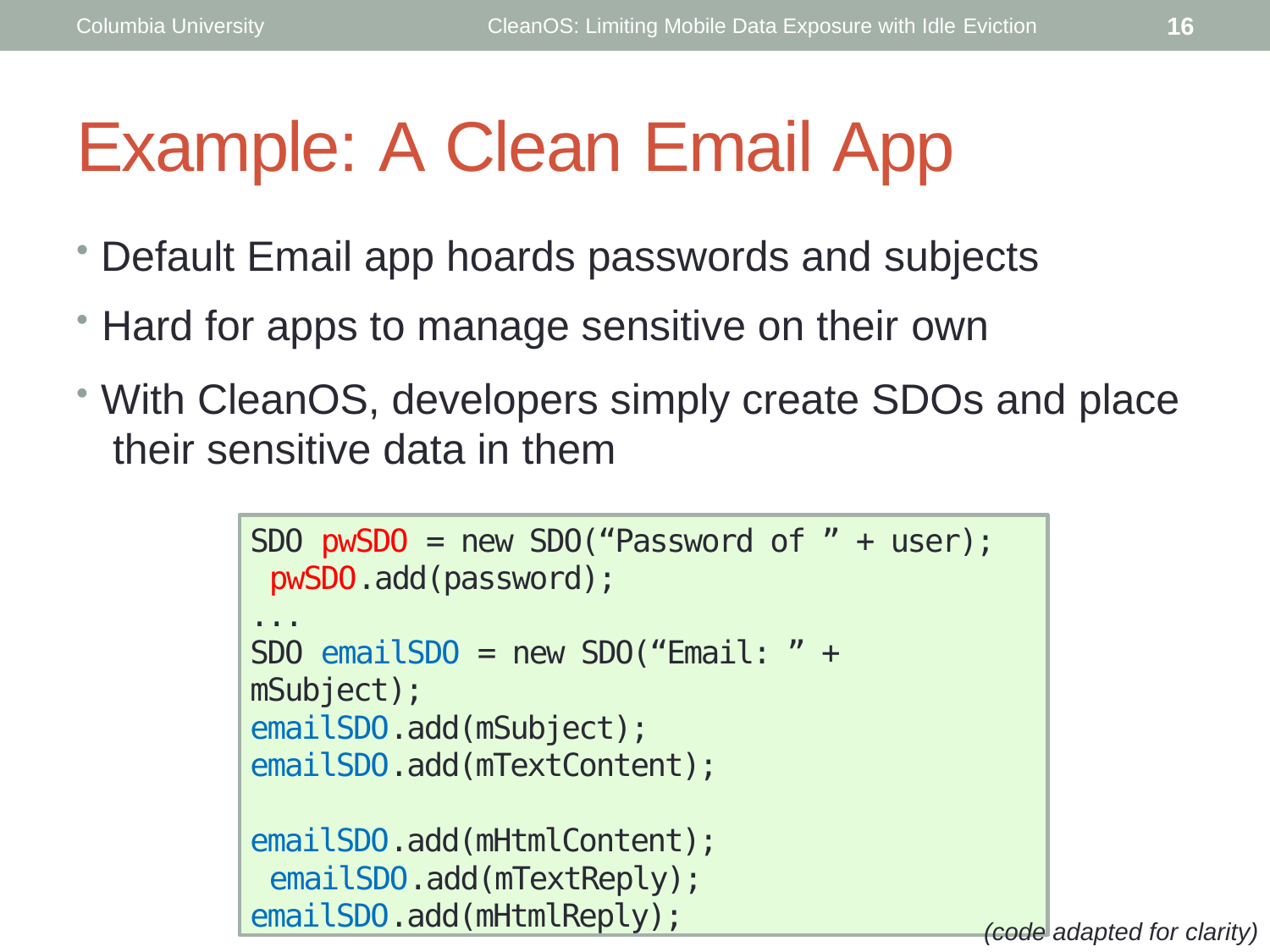

16
Columbia University
CleanOS: Limiting Mobile Data Exposure with Idle Eviction
Example: A Clean Email App
Default Email app hoards passwords and subjects
Hard for apps to manage sensitive on their own
With CleanOS, developers simply create SDOs and place  their sensitive data in them
SDO pwSDO = new SDO(“Password of ” + user);  pwSDO.add(password);
...
SDO emailSDO = new SDO(“Email: ” + mSubject);
emailSDO.add(mSubject);  emailSDO.add(mTextContent);  emailSDO.add(mHtmlContent);  emailSDO.add(mTextReply);  emailSDO.add(mHtmlReply);
(code adapted for clarity)